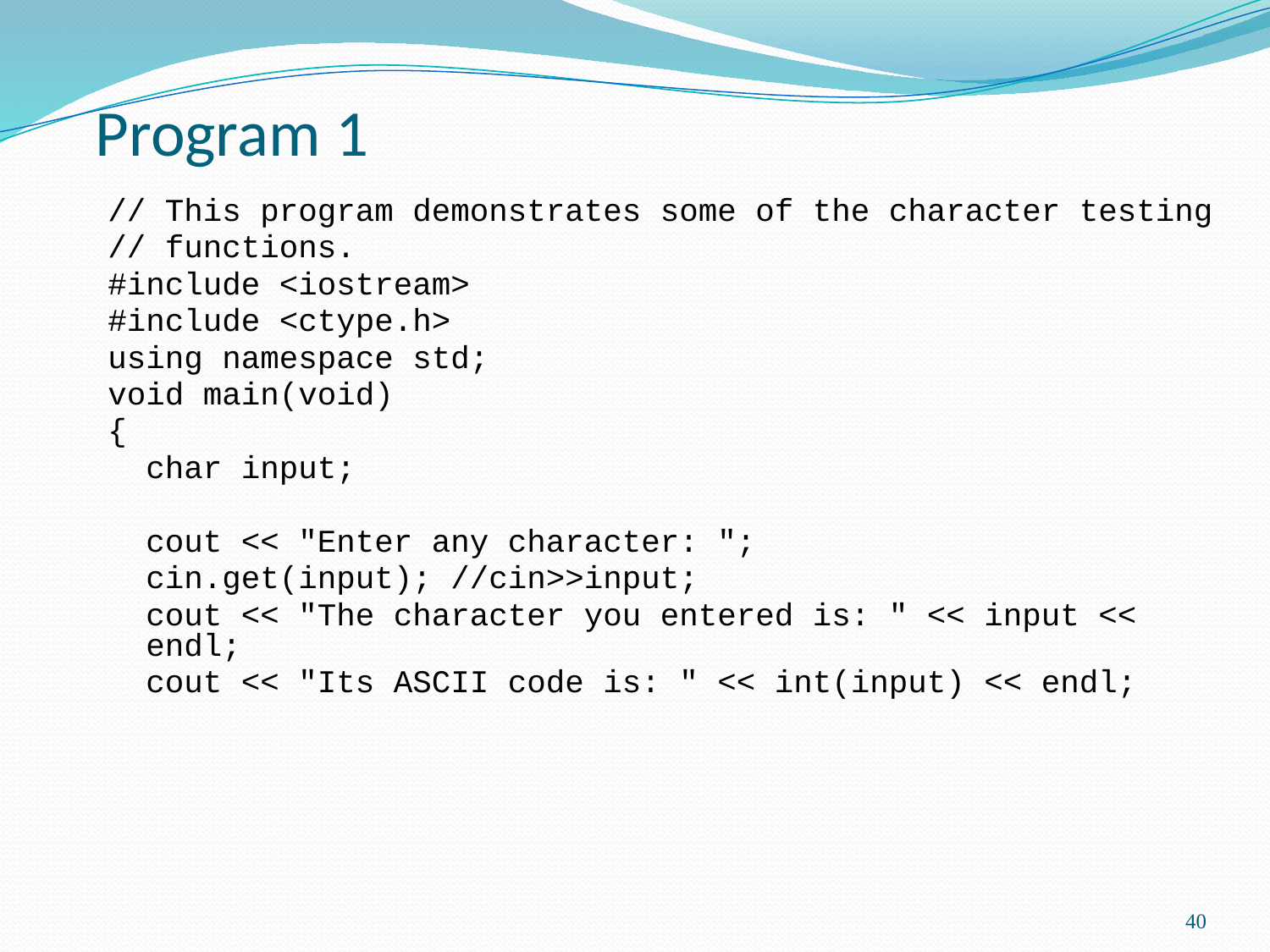

# Program 1
// This program demonstrates some of the character testing
// functions.
#include <iostream>
#include <ctype.h>
using namespace std;
void main(void)
{
	char input;

	cout << "Enter any character: ";
	cin.get(input); //cin>>input;
	cout << "The character you entered is: " << input << endl;
	cout << "Its ASCII code is: " << int(input) << endl;
40